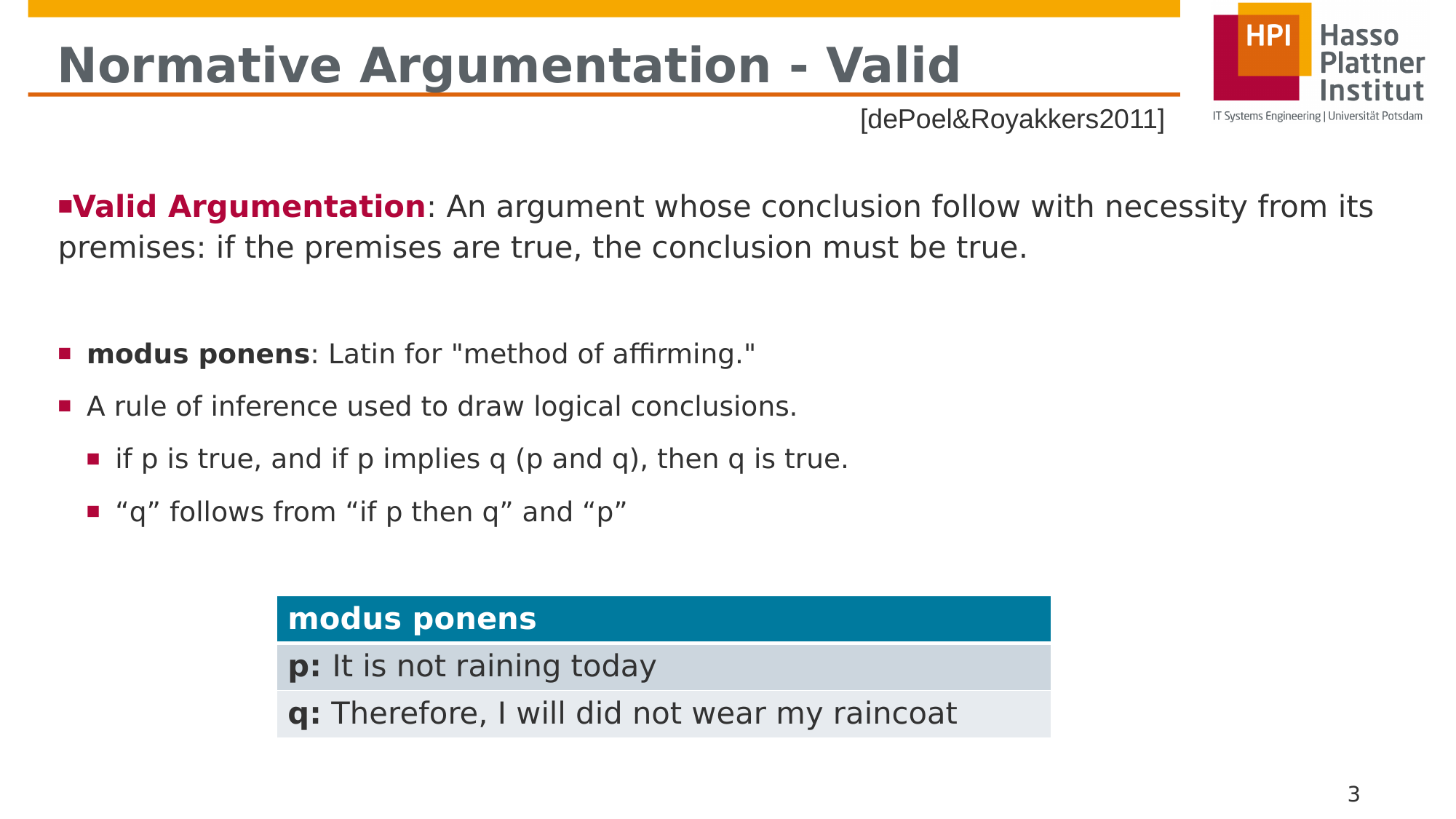

# Normative Argumentation - Valid
[dePoel&Royakkers2011]
Valid Argumentation: An argument whose conclusion follow with necessity from its premises: if the premises are true, the conclusion must be true.

modus ponens: Latin for "method of affirming."
A rule of inference used to draw logical conclusions.
if p is true, and if p implies q (p and q), then q is true.
“q” follows from “if p then q” and “p”

| modus ponens |
| --- |
| p: It is not raining today |
| q: Therefore, I will did not wear my raincoat |
3